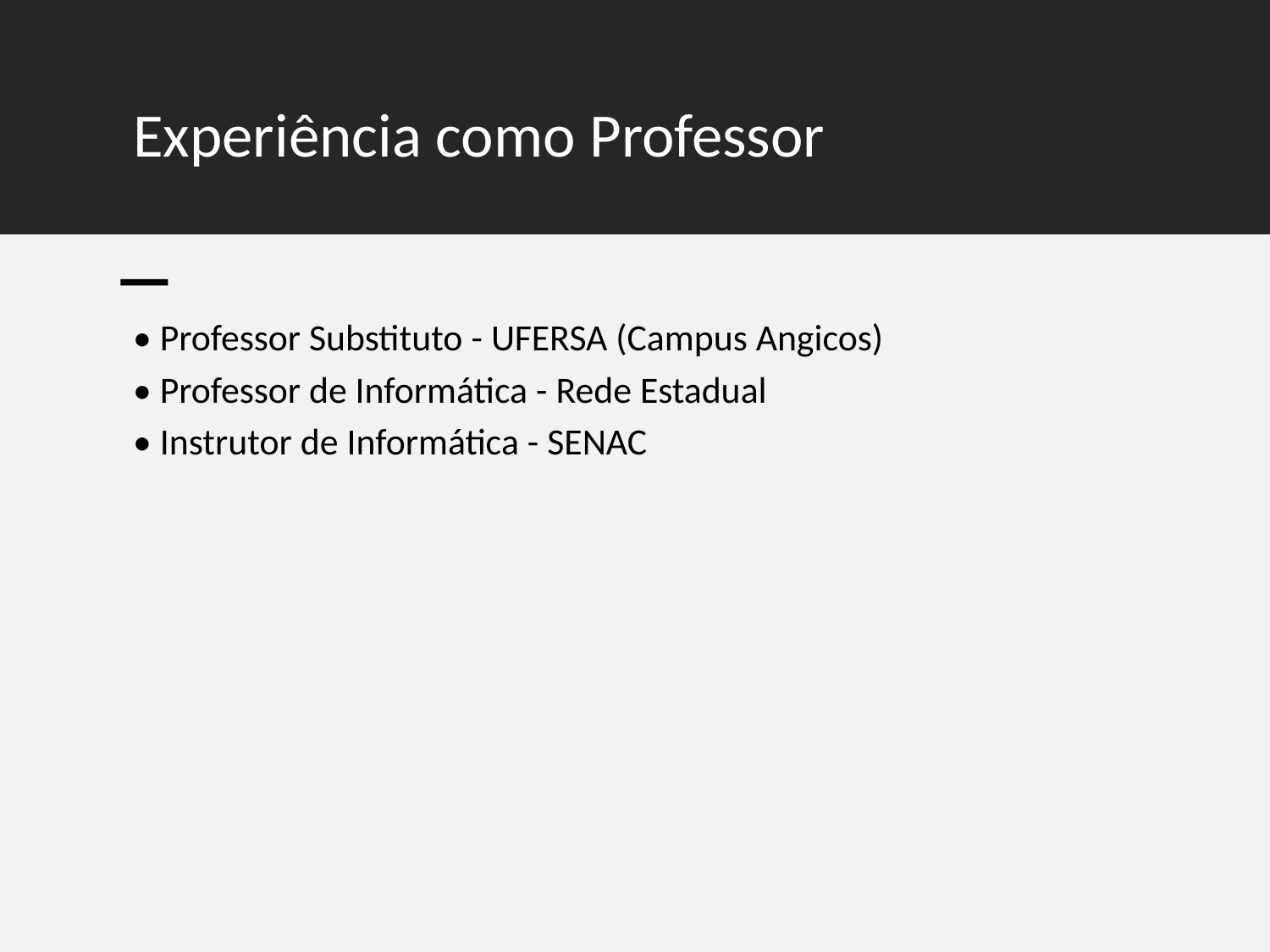

# Experiência como Professor

• Professor Substituto - UFERSA (Campus Angicos)
• Professor de Informática - Rede Estadual
• Instrutor de Informática - SENAC